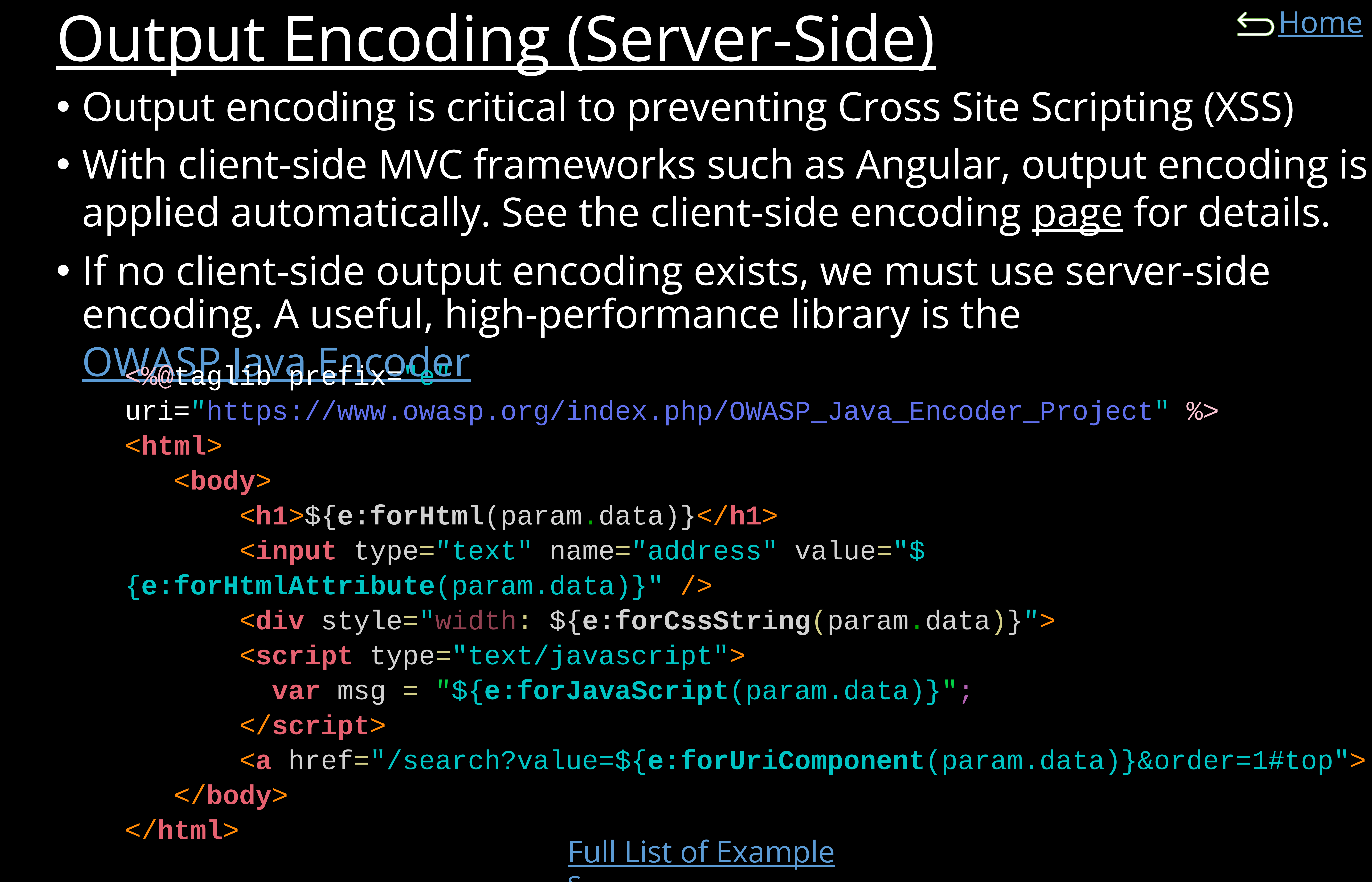

# Output Encoding (Server-Side)
Output encoding is critical to preventing Cross Site Scripting (XSS)
With client-side MVC frameworks such as Angular, output encoding is applied automatically. See the client-side encoding page for details.
If no client-side output encoding exists, we must use server-side encoding. A useful, high-performance library is the OWASP Java Encoder

<%@taglib prefix="e" uri="https://www.owasp.org/index.php/OWASP_Java_Encoder_Project" %>
<html>
   <body>
       <h1>${e:forHtml(param.data)}</h1>
       <input type="text" name="address" value="${e:forHtmlAttribute(param.data)}" />
       <div style="width: ${e:forCssString(param.data)}">
       <script type="text/javascript">
         var msg = "${e:forJavaScript(param.data)}";
       </script>
       <a href="/search?value=${e:forUriComponent(param.data)}&order=1#top">
   </body>
</html>
Full List of Examples